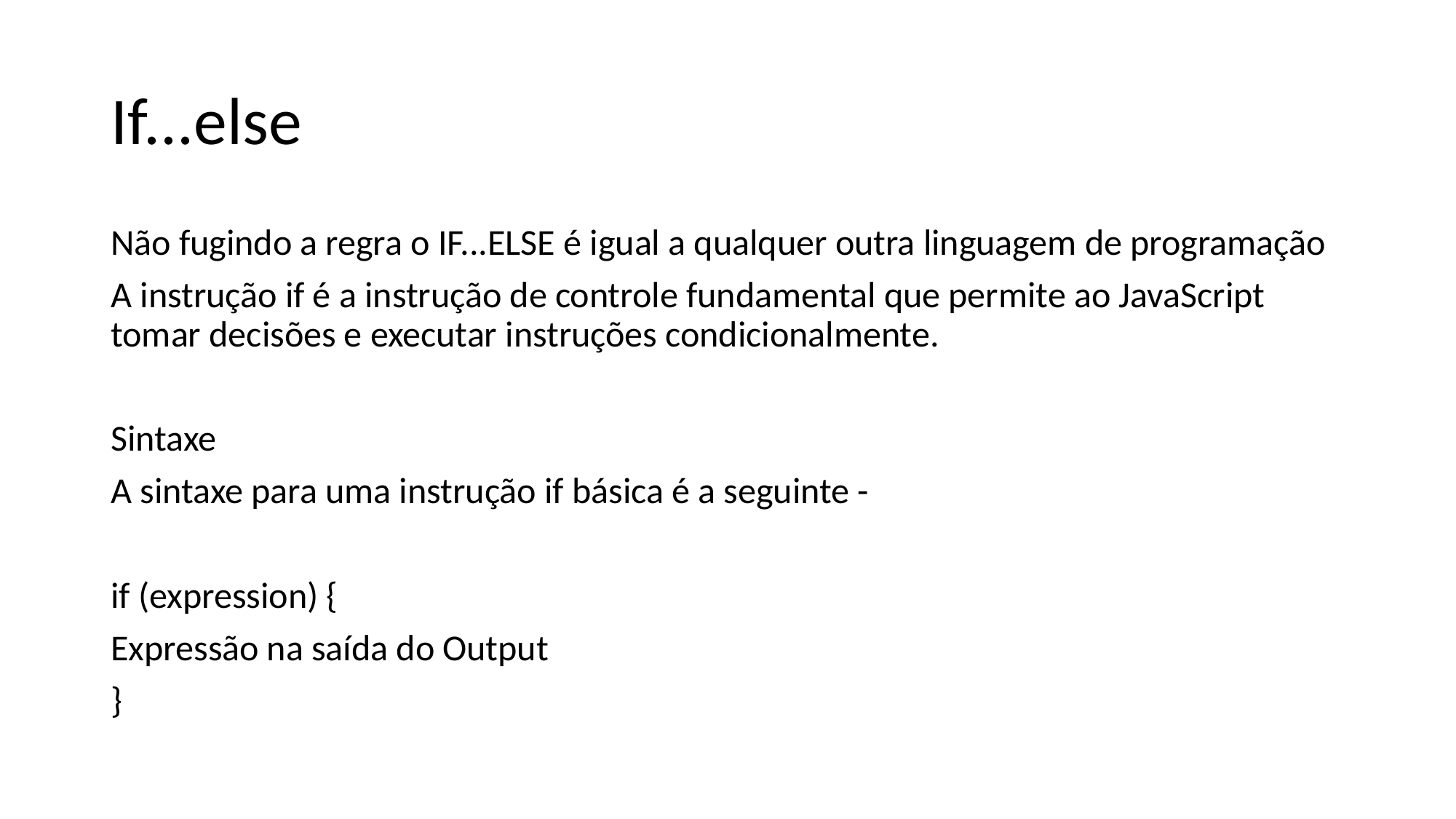

# If...else
Não fugindo a regra o IF...ELSE é igual a qualquer outra linguagem de programação
A instrução if é a instrução de controle fundamental que permite ao JavaScript tomar decisões e executar instruções condicionalmente.

Sintaxe
A sintaxe para uma instrução if básica é a seguinte -

if (expression) {
Expressão na saída do Output
}